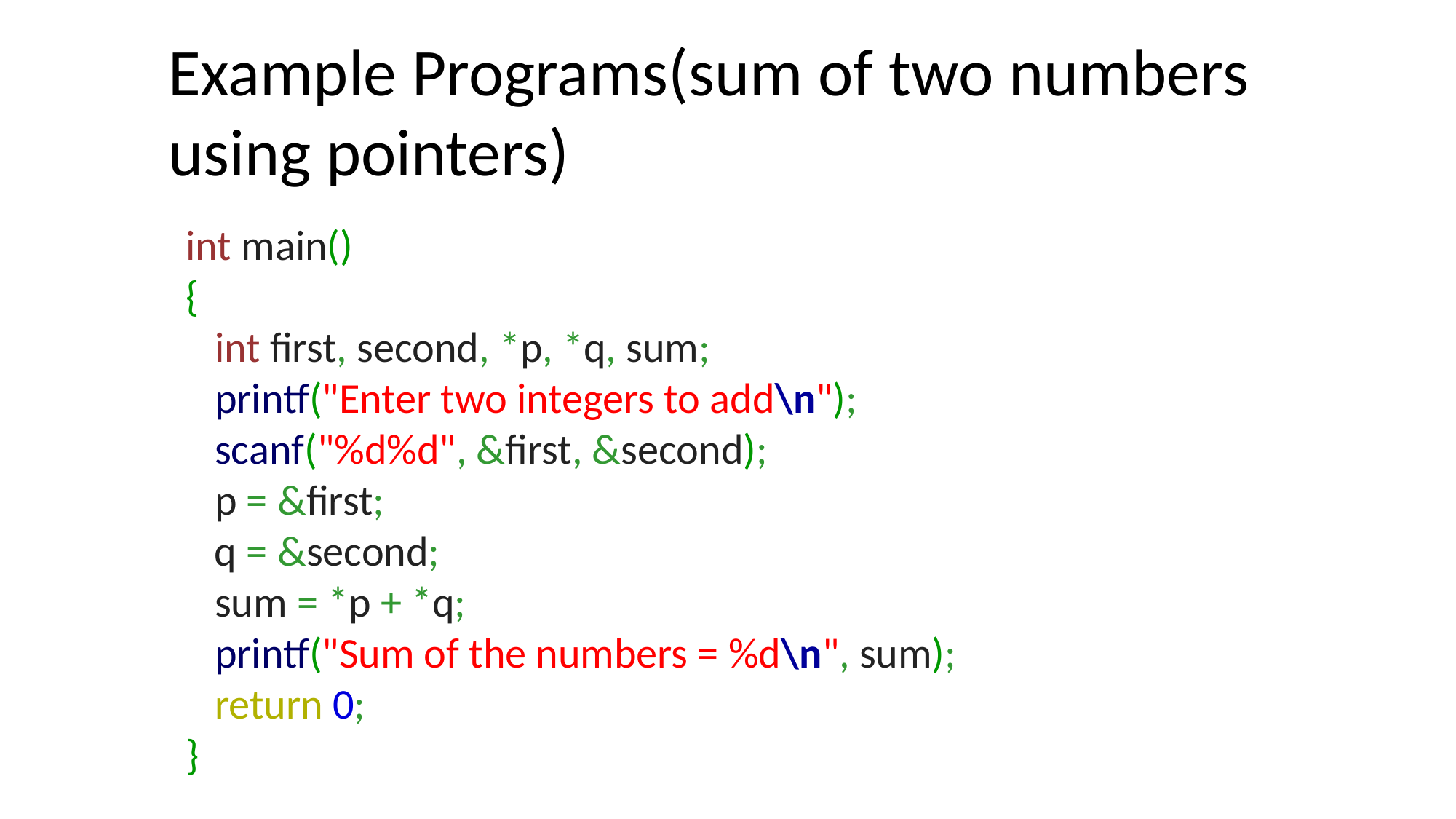

Example Programs(sum of two numbers using pointers)
int main()
{
   int first, second, *p, *q, sum;
   printf("Enter two integers to add\n");
   scanf("%d%d", &first, &second);
   p = &first;
   q = &second;
   sum = *p + *q;
   printf("Sum of the numbers = %d\n", sum);
   return 0;
}